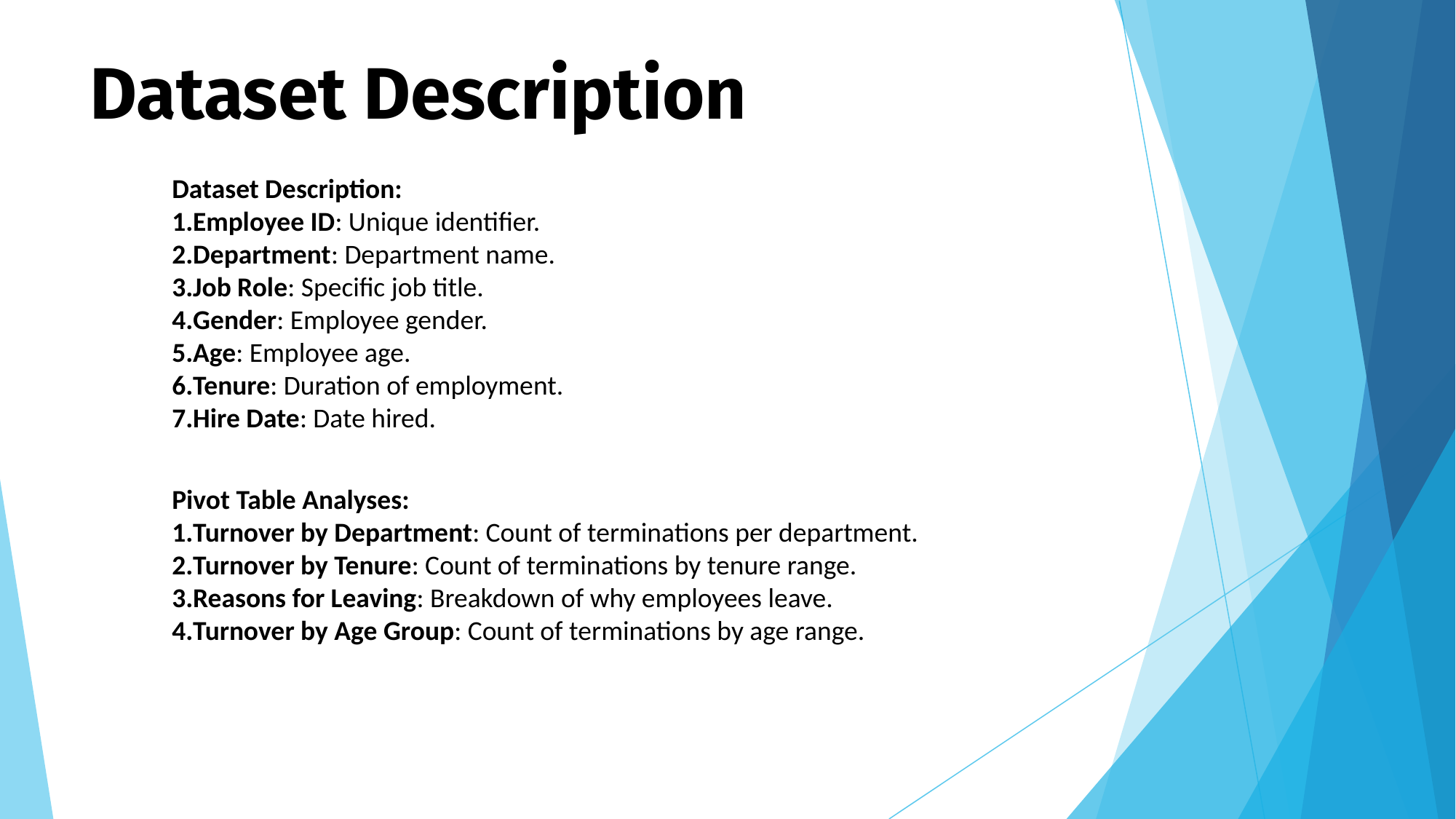

# Dataset Description
Dataset Description:
Employee ID: Unique identifier.
Department: Department name.
Job Role: Specific job title.
Gender: Employee gender.
Age: Employee age.
Tenure: Duration of employment.
Hire Date: Date hired.
Pivot Table Analyses:
Turnover by Department: Count of terminations per department.
Turnover by Tenure: Count of terminations by tenure range.
Reasons for Leaving: Breakdown of why employees leave.
Turnover by Age Group: Count of terminations by age range.